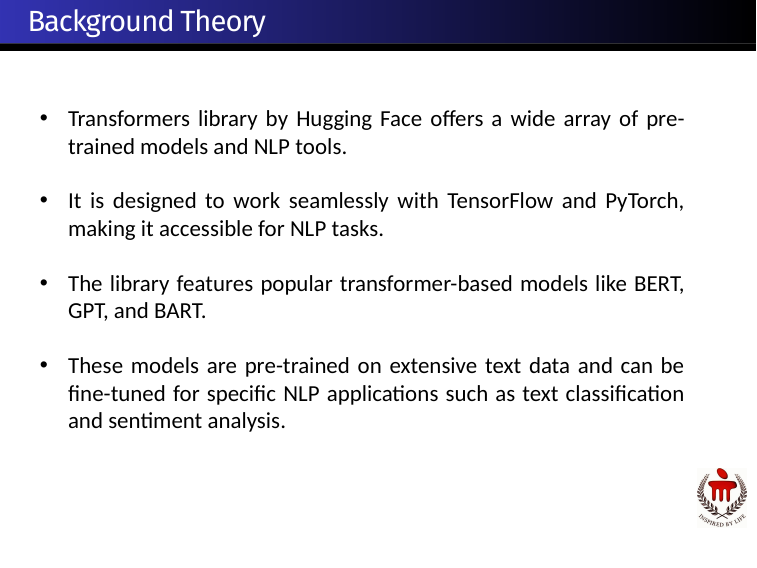

Background Theory
Transformers library by Hugging Face offers a wide array of pre-trained models and NLP tools.

It is designed to work seamlessly with TensorFlow and PyTorch, making it accessible for NLP tasks.

The library features popular transformer-based models like BERT, GPT, and BART.

These models are pre-trained on extensive text data and can be fine-tuned for specific NLP applications such as text classification and sentiment analysis.